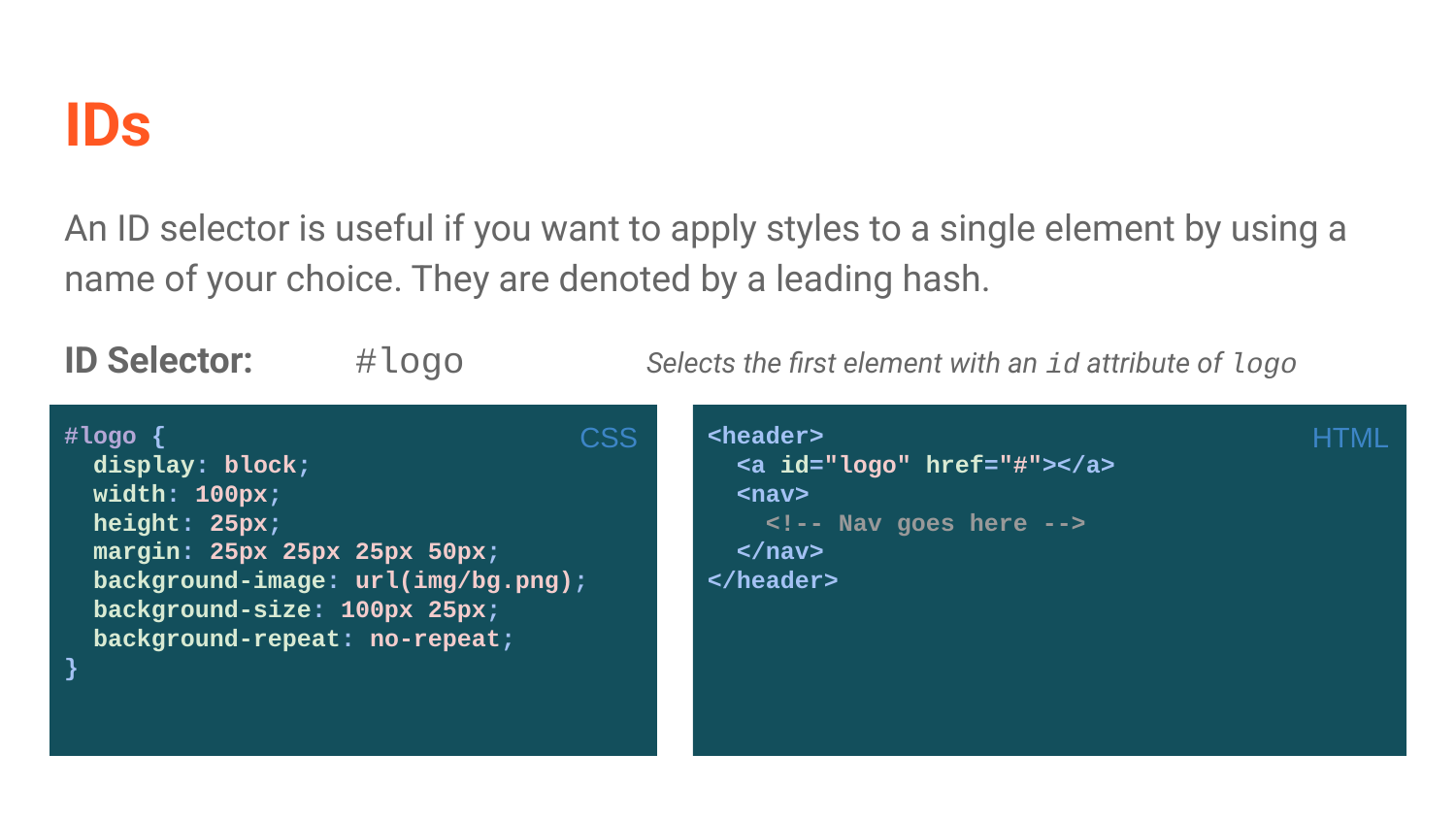

# IDs
An ID selector is useful if you want to apply styles to a single element by using a name of your choice. They are denoted by a leading hash.
ID Selector:	#logo		Selects the first element with an id attribute of logo
CSS
#logo {
  display: block;
  width: 100px;
  height: 25px;
  margin: 25px 25px 25px 50px;
  background-image: url(img/bg.png);
  background-size: 100px 25px;
  background-repeat: no-repeat;
}
<header>
  <a id="logo" href="#"></a>
  <nav>
    <!-- Nav goes here -->
  </nav>
</header>

HTML